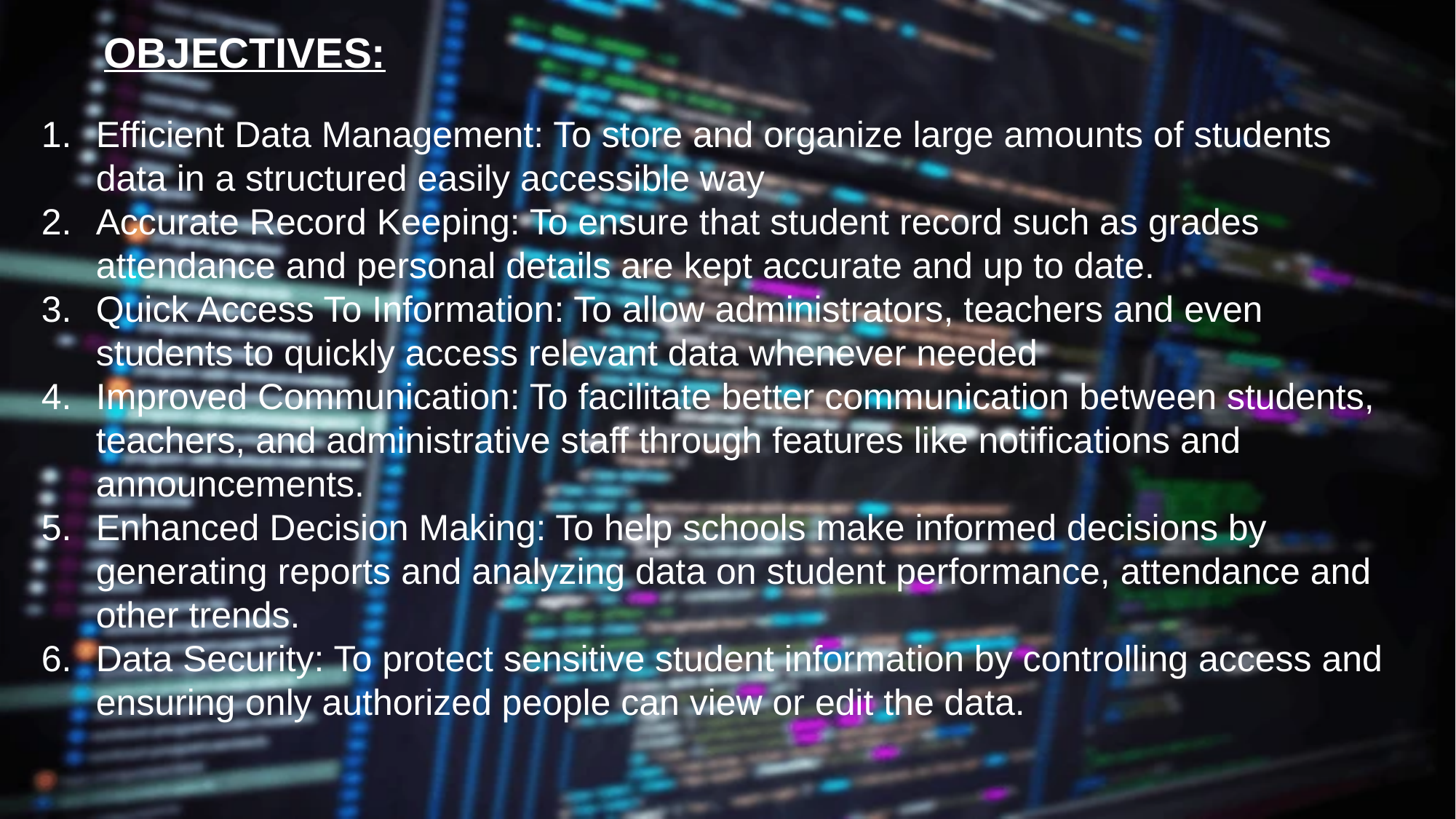

OBJECTIVES:
Efficient Data Management: To store and organize large amounts of students data in a structured easily accessible way
Accurate Record Keeping: To ensure that student record such as grades attendance and personal details are kept accurate and up to date.
Quick Access To Information: To allow administrators, teachers and even students to quickly access relevant data whenever needed
Improved Communication: To facilitate better communication between students, teachers, and administrative staff through features like notifications and announcements.
Enhanced Decision Making: To help schools make informed decisions by generating reports and analyzing data on student performance, attendance and other trends.
Data Security: To protect sensitive student information by controlling access and ensuring only authorized people can view or edit the data.